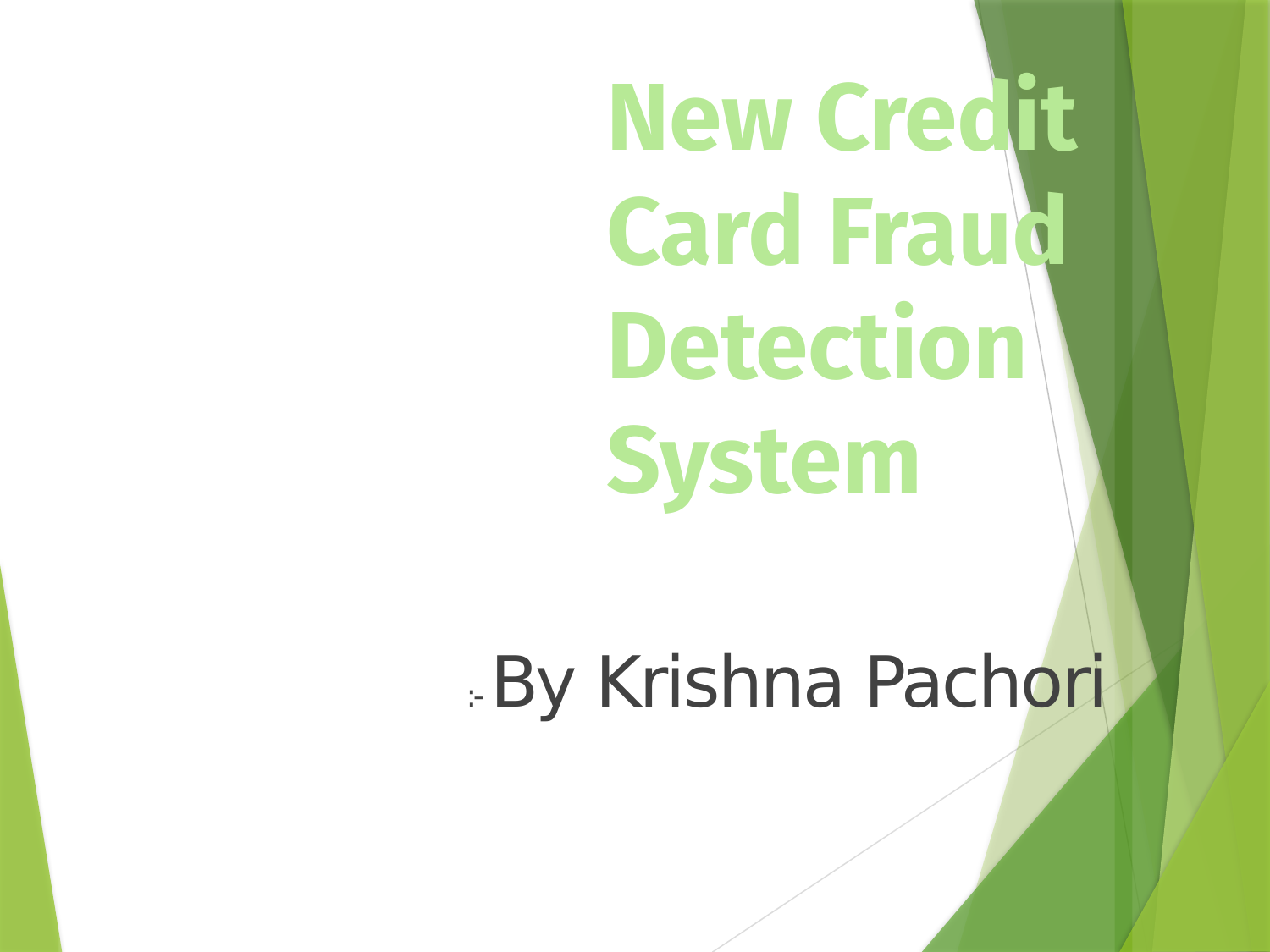

# New Credit  Card Fraud  Detection  System
 :- By Krishna Pachori